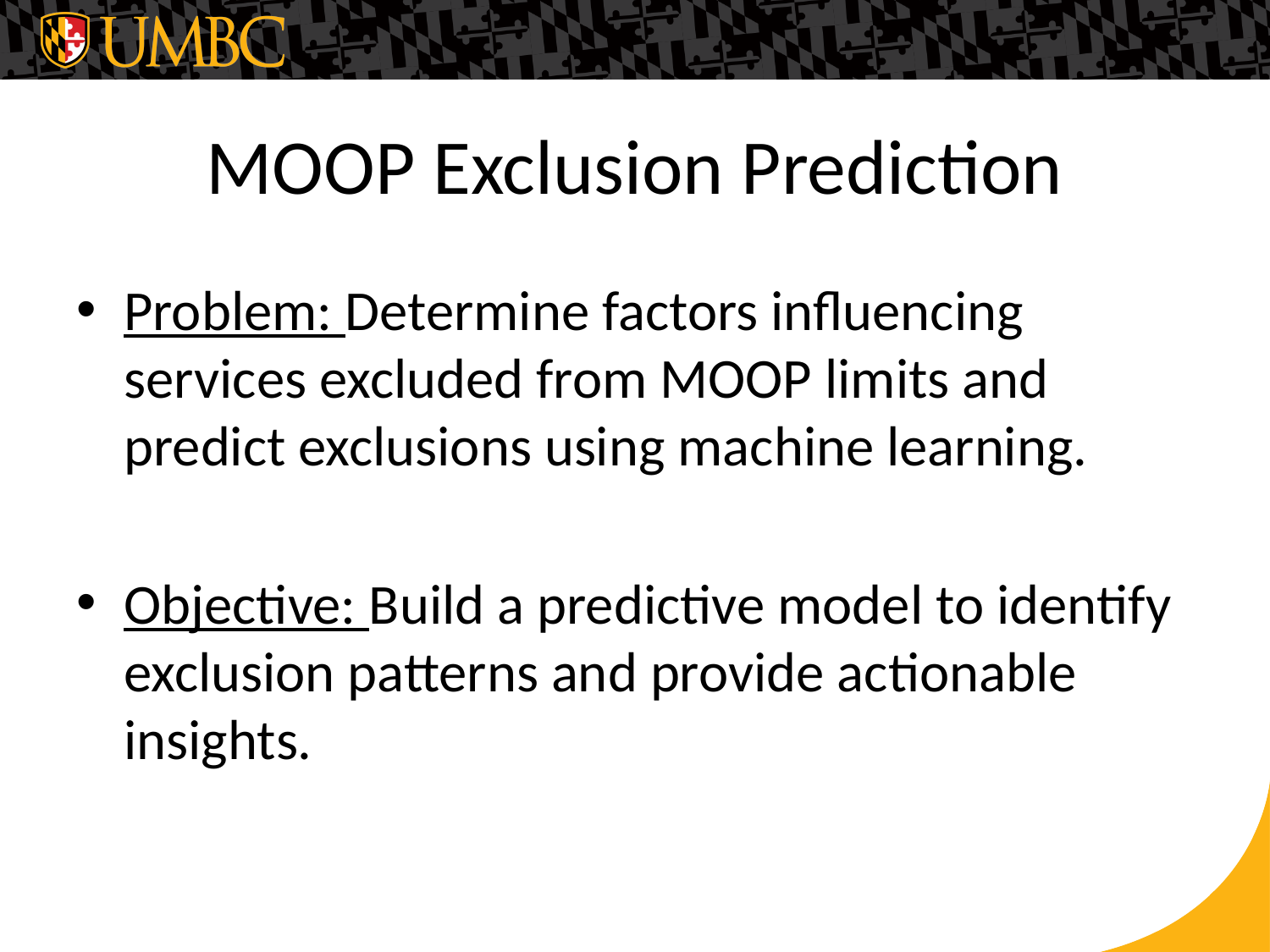

# MOOP Exclusion Prediction
Problem: Determine factors influencing services excluded from MOOP limits and predict exclusions using machine learning.

Objective: Build a predictive model to identify exclusion patterns and provide actionable insights.